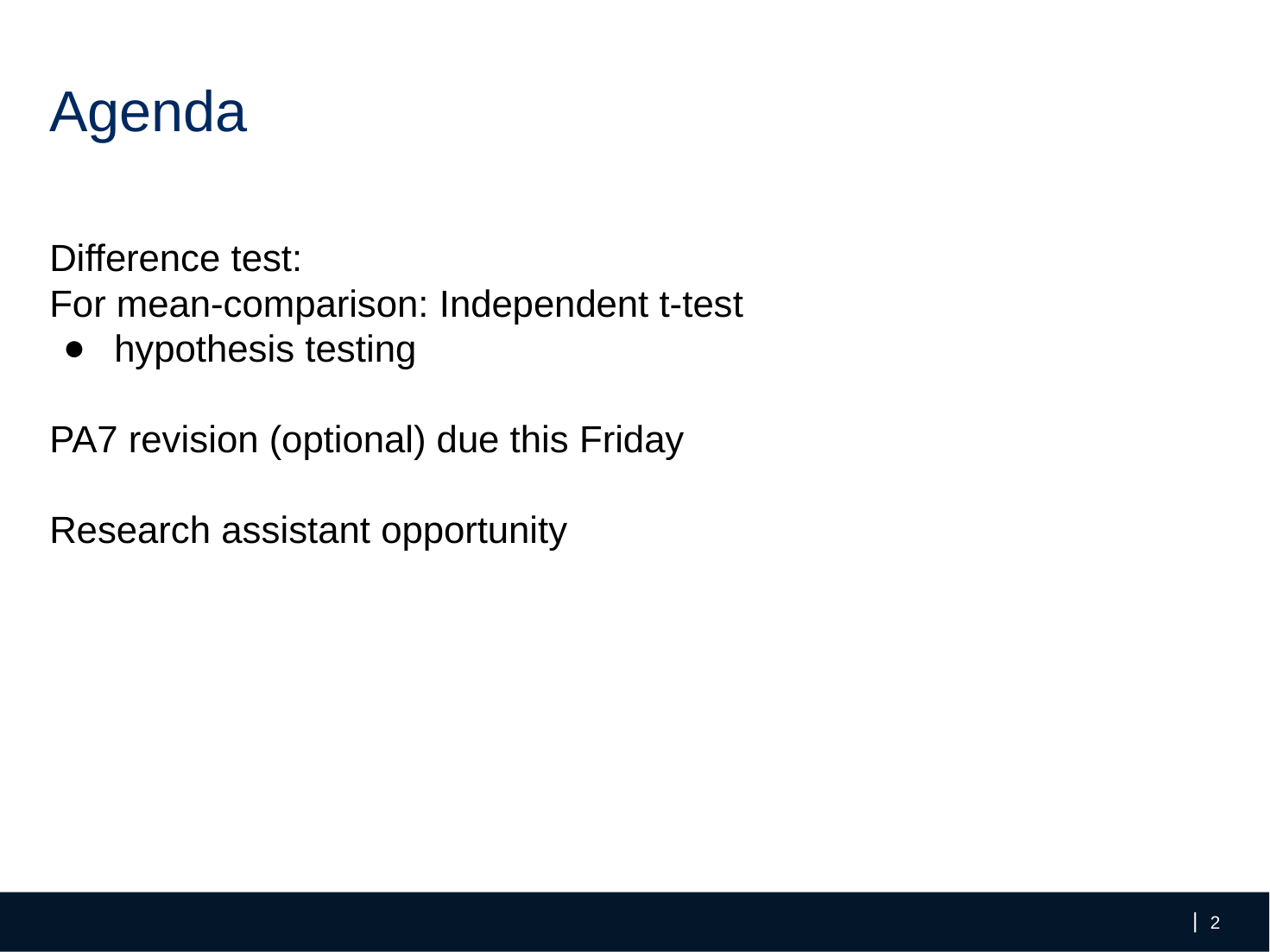

# Agenda
Difference test:
For mean-comparison: Independent t-test
hypothesis testing

PA7 revision (optional) due this Friday

Research assistant opportunity
2